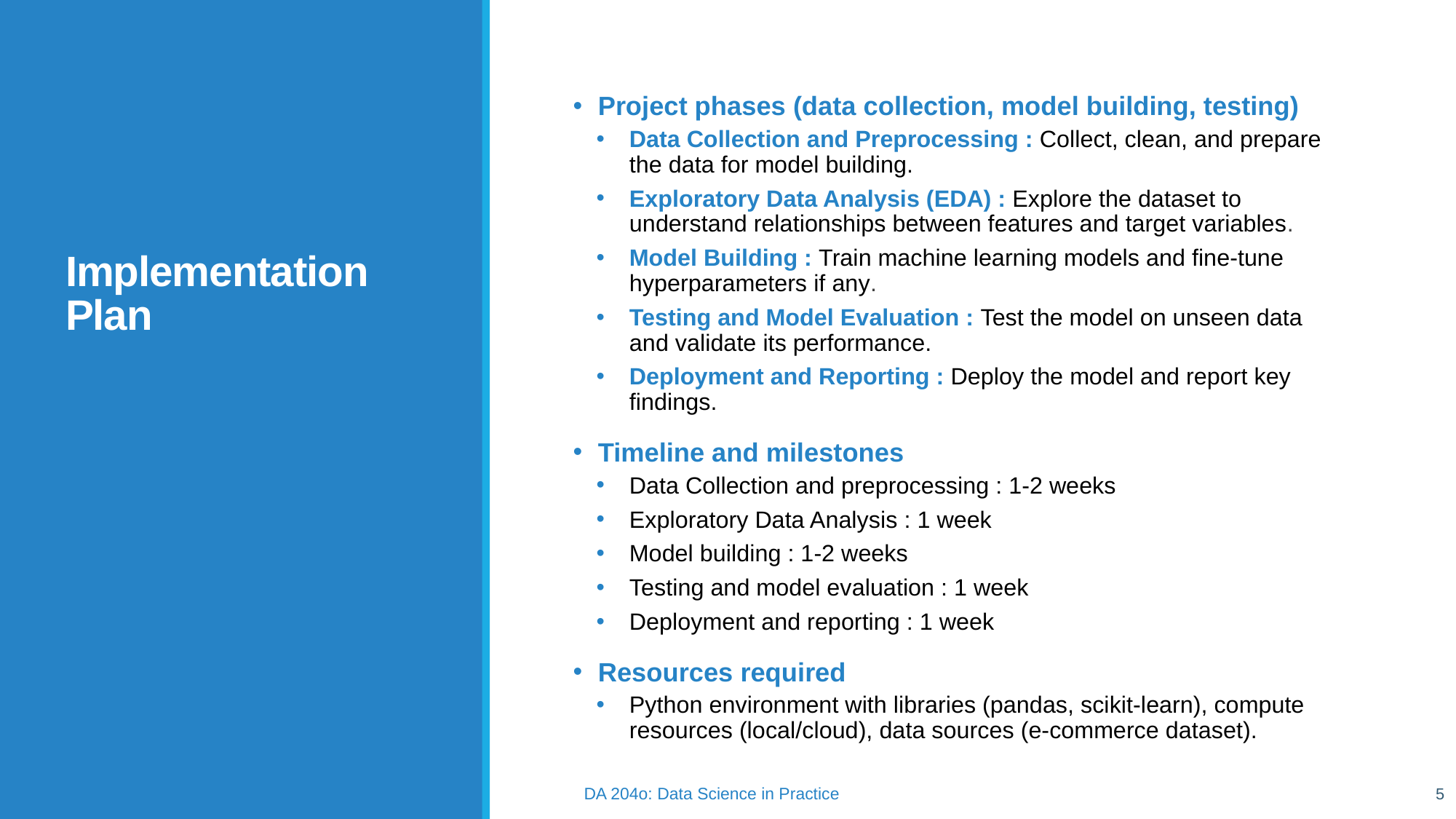

# Implementation Plan
Project phases (data collection, model building, testing)
Data Collection and Preprocessing : Collect, clean, and prepare the data for model building.
Exploratory Data Analysis (EDA) : Explore the dataset to understand relationships between features and target variables.
Model Building : Train machine learning models and fine-tune hyperparameters if any.
Testing and Model Evaluation : Test the model on unseen data and validate its performance.
Deployment and Reporting : Deploy the model and report key findings.
Timeline and milestones
Data Collection and preprocessing : 1-2 weeks
Exploratory Data Analysis : 1 week
Model building : 1-2 weeks
Testing and model evaluation : 1 week
Deployment and reporting : 1 week
Resources required
Python environment with libraries (pandas, scikit-learn), compute resources (local/cloud), data sources (e-commerce dataset).

5
DA 204o: Data Science in Practice